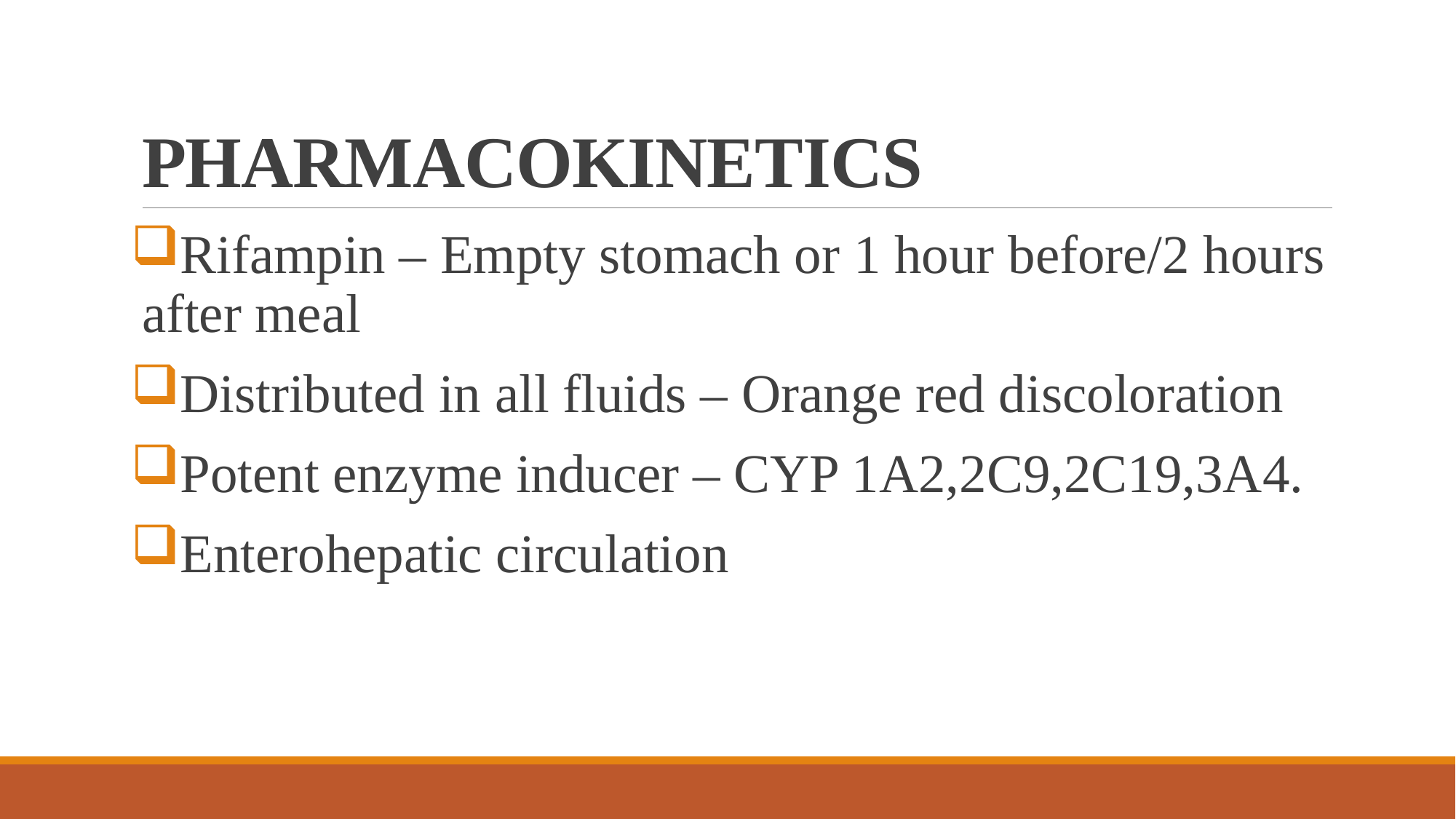

# PHARMACOKINETICS
Rifampin – Empty stomach or 1 hour before/2 hours after meal
Distributed in all fluids – Orange red discoloration
Potent enzyme inducer – CYP 1A2,2C9,2C19,3A4.
Enterohepatic circulation